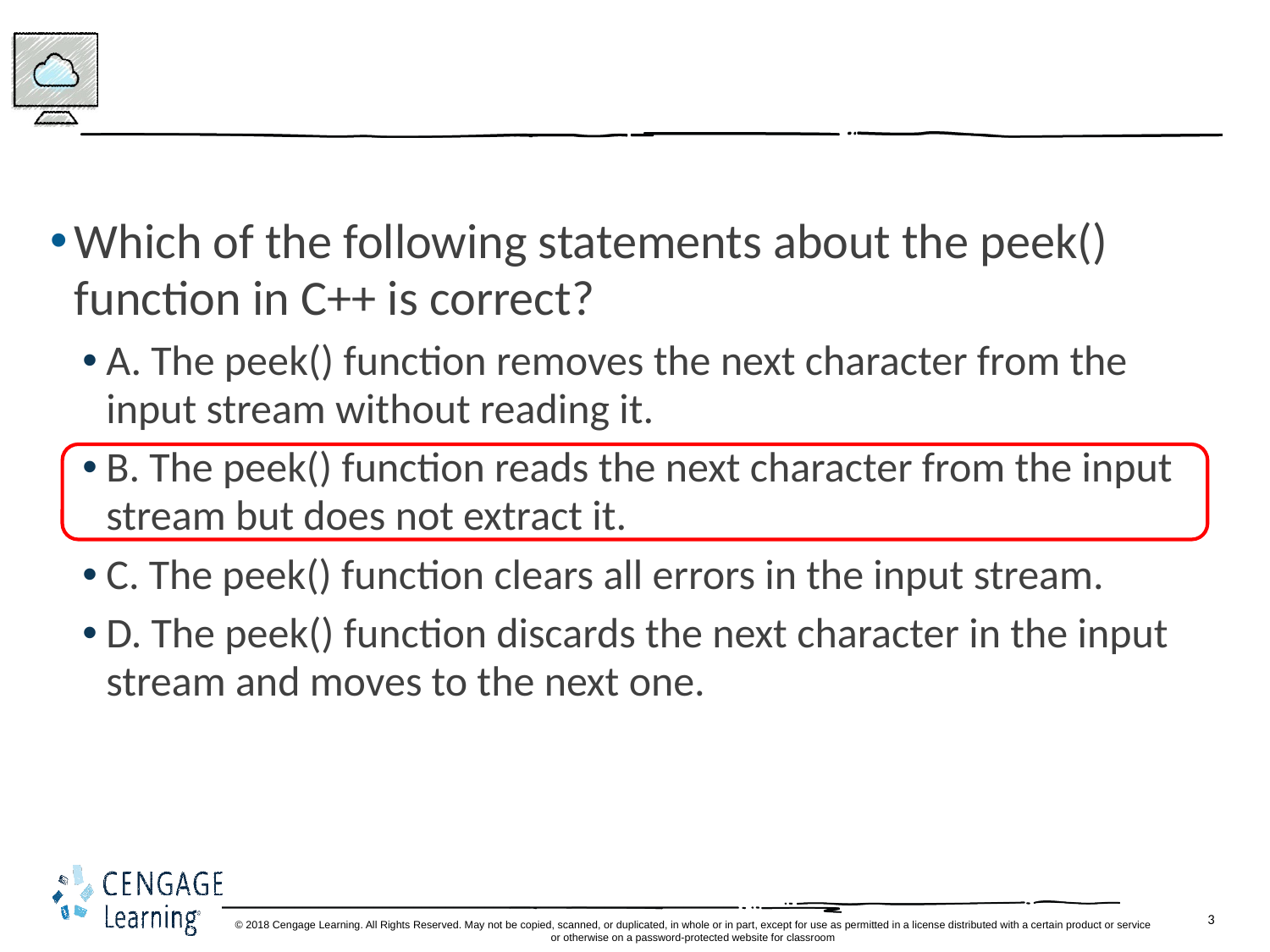

#
Which of the following statements about the peek() function in C++ is correct?
A. The peek() function removes the next character from the input stream without reading it.
B. The peek() function reads the next character from the input stream but does not extract it.
C. The peek() function clears all errors in the input stream.
D. The peek() function discards the next character in the input stream and moves to the next one.